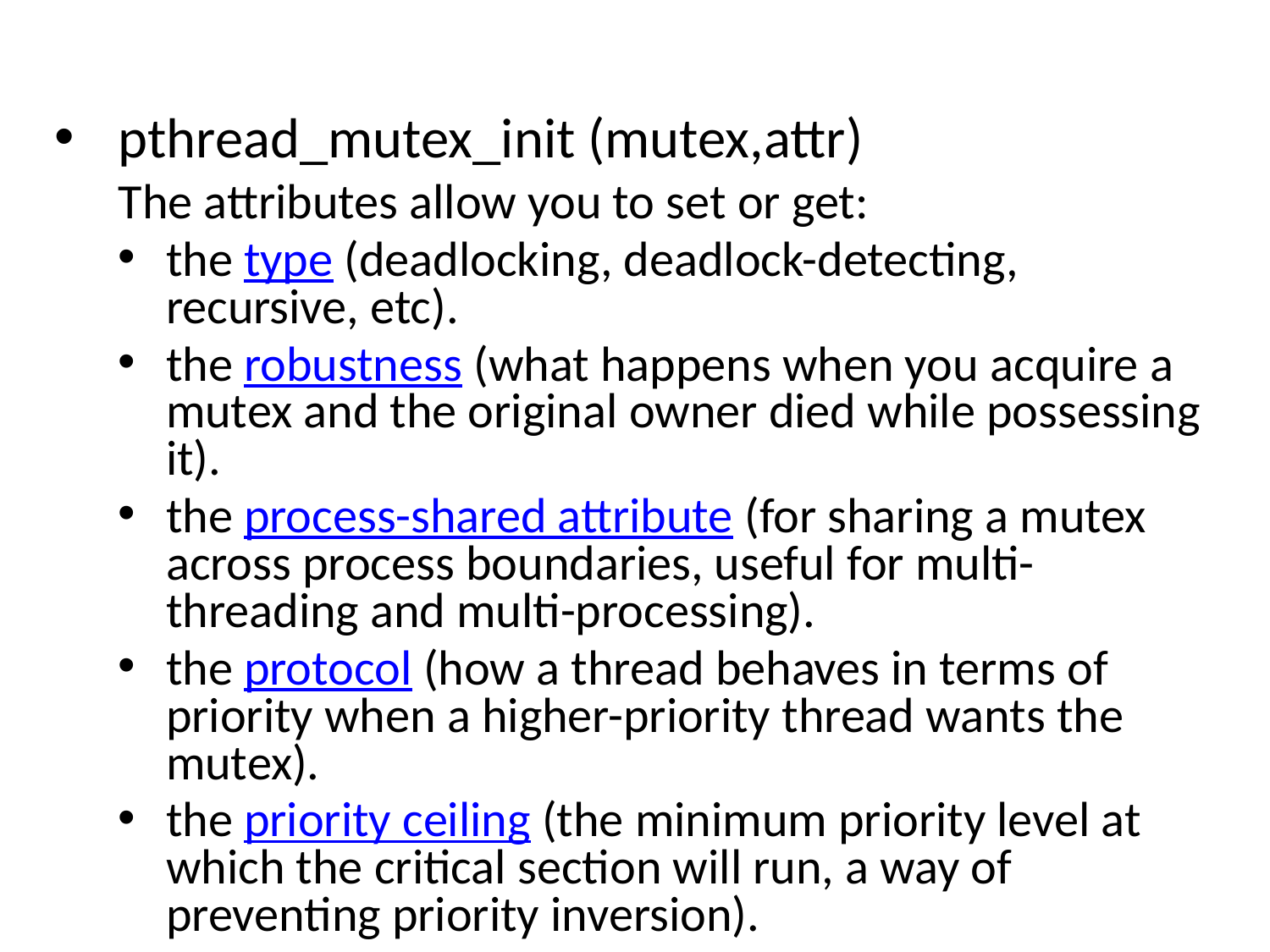

pthread_mutex_init (mutex,attr)
The attributes allow you to set or get:
the type (deadlocking, deadlock-detecting, recursive, etc).
the robustness (what happens when you acquire a mutex and the original owner died while possessing it).
the process-shared attribute (for sharing a mutex across process boundaries, useful for multi-threading and multi-processing).
the protocol (how a thread behaves in terms of priority when a higher-priority thread wants the mutex).
the priority ceiling (the minimum priority level at which the critical section will run, a way of preventing priority inversion).